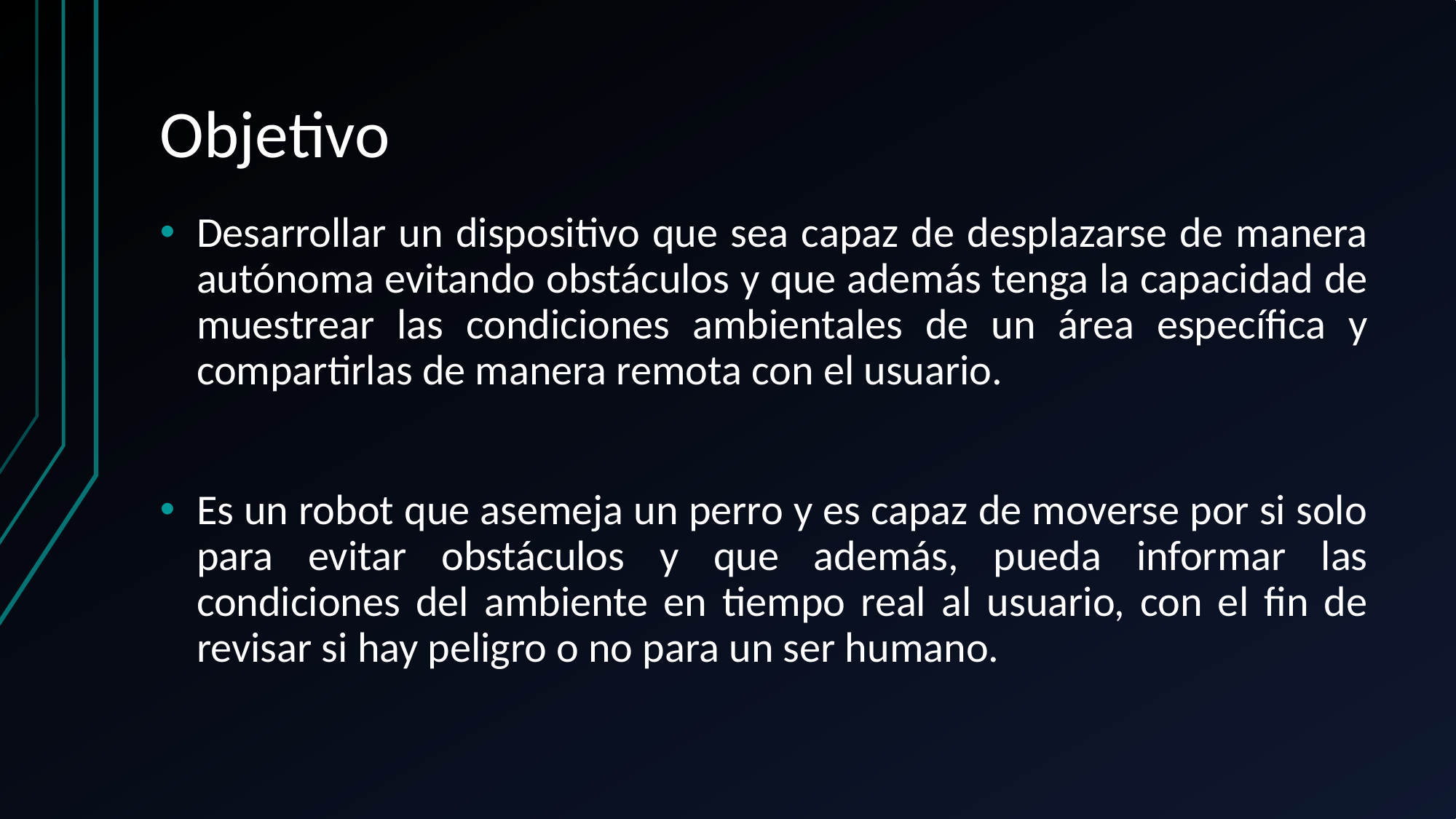

# Objetivo
Desarrollar un dispositivo que sea capaz de desplazarse de manera autónoma evitando obstáculos y que además tenga la capacidad de muestrear las condiciones ambientales de un área específica y compartirlas de manera remota con el usuario.

Es un robot que asemeja un perro y es capaz de moverse por si solo para evitar obstáculos y que además, pueda informar las condiciones del ambiente en tiempo real al usuario, con el fin de revisar si hay peligro o no para un ser humano.